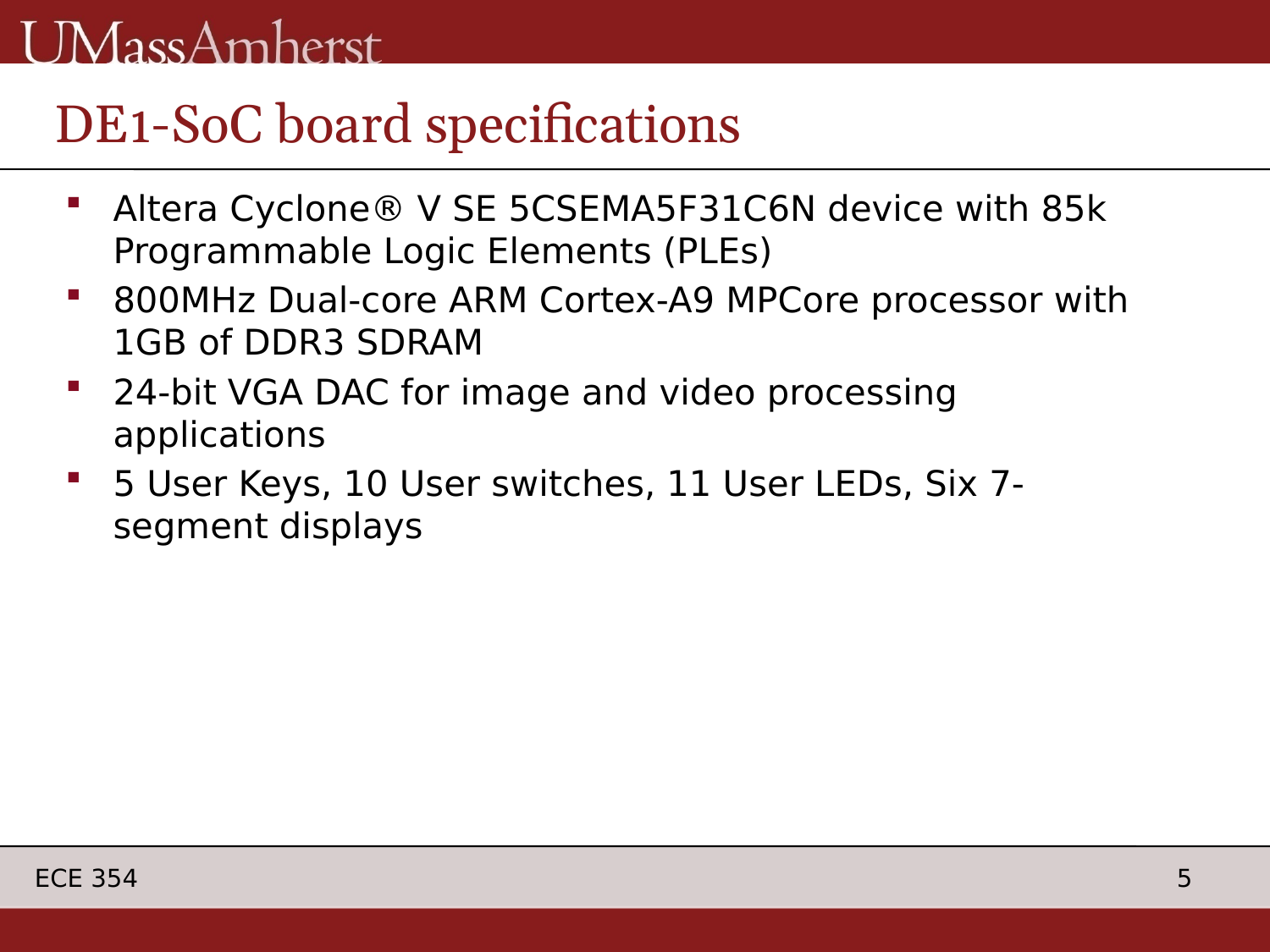

# DE1-SoC board specifications
Altera Cyclone® V SE 5CSEMA5F31C6N device with 85k Programmable Logic Elements (PLEs)
800MHz Dual-core ARM Cortex-A9 MPCore processor with 1GB of DDR3 SDRAM
24-bit VGA DAC for image and video processing applications
5 User Keys, 10 User switches, 11 User LEDs, Six 7-segment displays